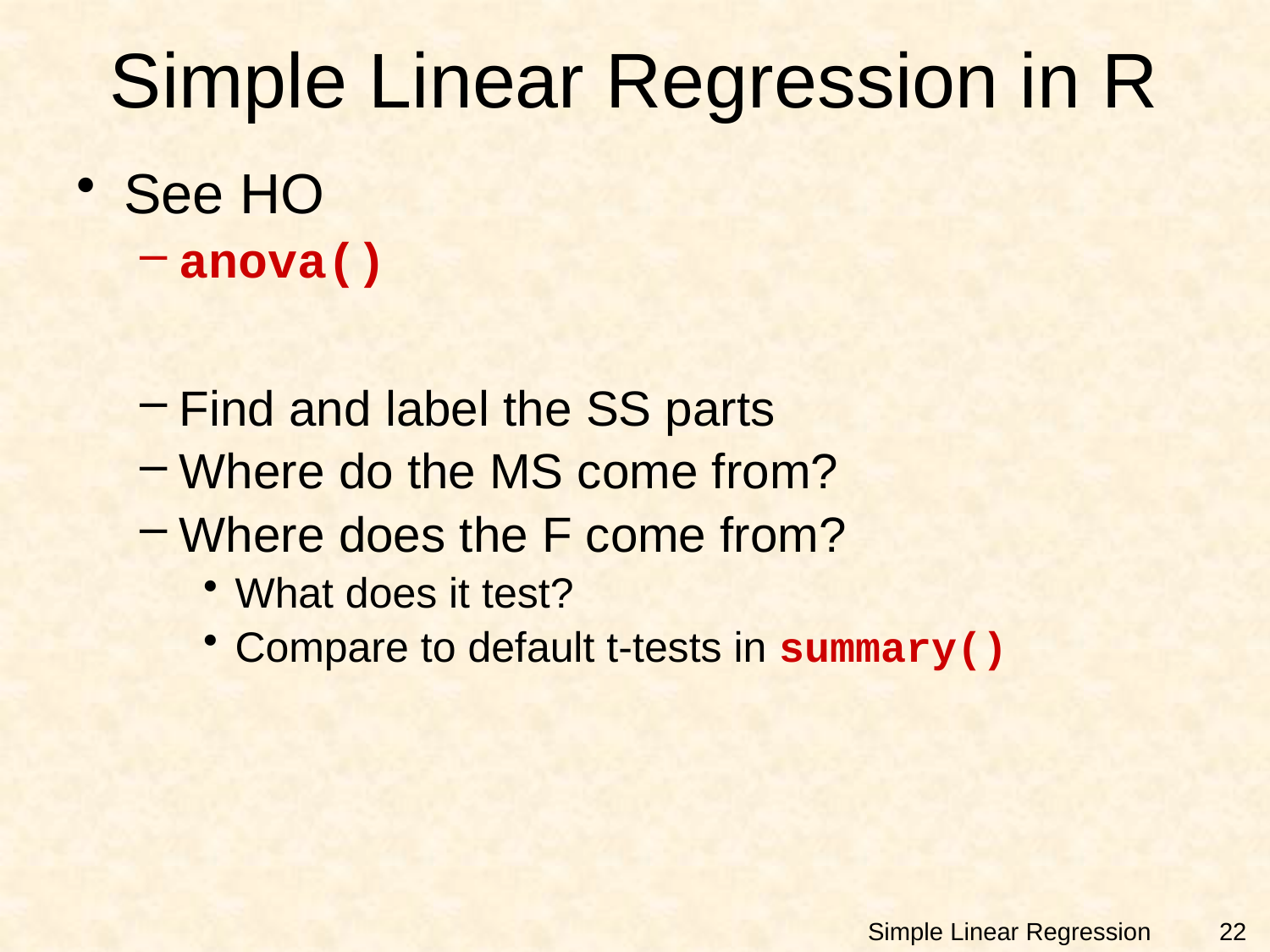

# Simple Linear Regression in R
See HO
anova()

Find and label the SS parts
Where do the MS come from?
Where does the F come from?
What does it test?
Compare to default t-tests in summary()

22
Simple Linear Regression